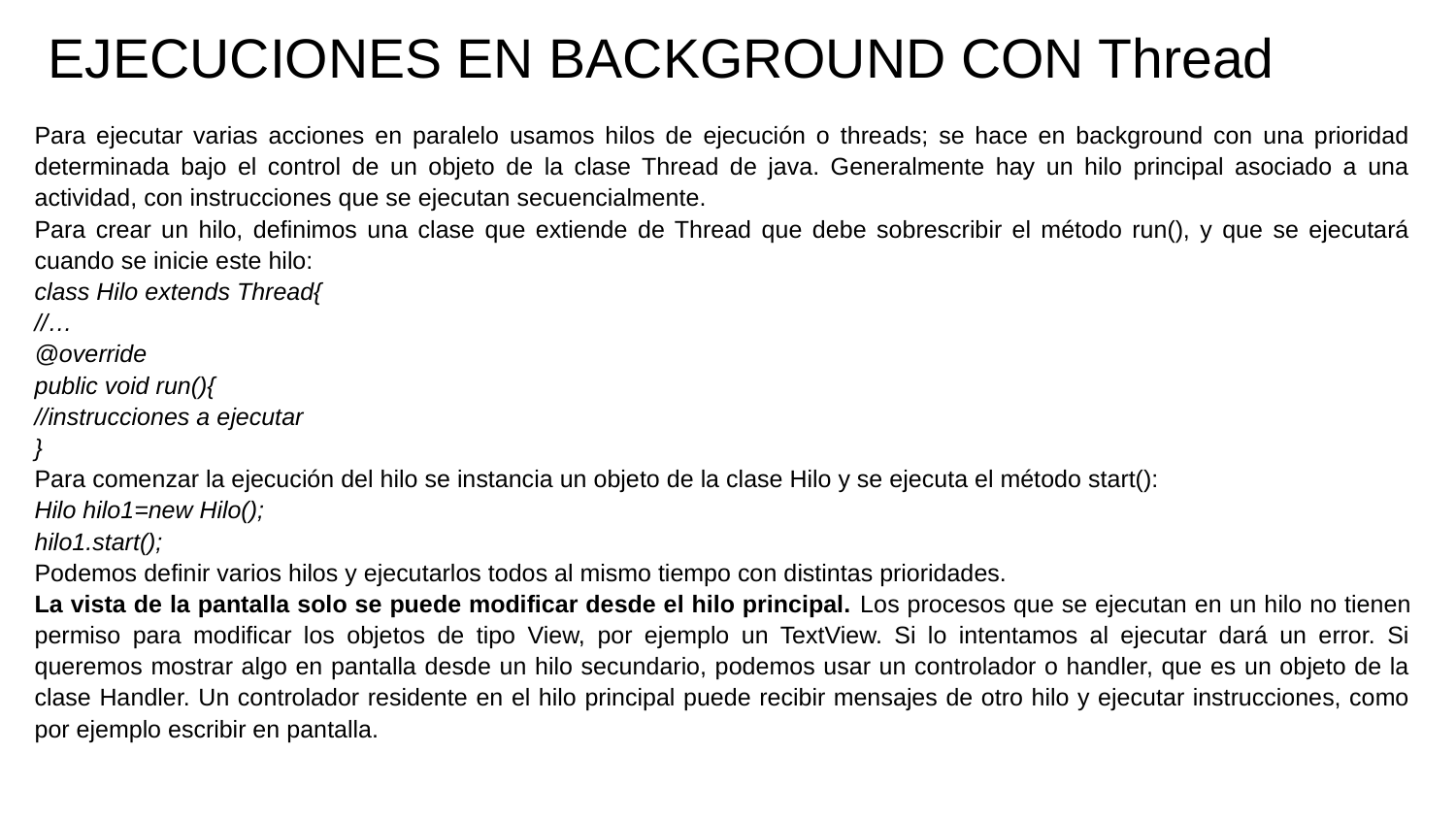

# EJECUCIONES EN BACKGROUND CON Thread
Para ejecutar varias acciones en paralelo usamos hilos de ejecución o threads; se hace en background con una prioridad determinada bajo el control de un objeto de la clase Thread de java. Generalmente hay un hilo principal asociado a una actividad, con instrucciones que se ejecutan secuencialmente.
Para crear un hilo, definimos una clase que extiende de Thread que debe sobrescribir el método run(), y que se ejecutará cuando se inicie este hilo:
class Hilo extends Thread{
//…
@override
public void run(){
//instrucciones a ejecutar
}
Para comenzar la ejecución del hilo se instancia un objeto de la clase Hilo y se ejecuta el método start():
Hilo hilo1=new Hilo();
hilo1.start();
Podemos definir varios hilos y ejecutarlos todos al mismo tiempo con distintas prioridades.
La vista de la pantalla solo se puede modificar desde el hilo principal. Los procesos que se ejecutan en un hilo no tienen permiso para modificar los objetos de tipo View, por ejemplo un TextView. Si lo intentamos al ejecutar dará un error. Si queremos mostrar algo en pantalla desde un hilo secundario, podemos usar un controlador o handler, que es un objeto de la clase Handler. Un controlador residente en el hilo principal puede recibir mensajes de otro hilo y ejecutar instrucciones, como por ejemplo escribir en pantalla.